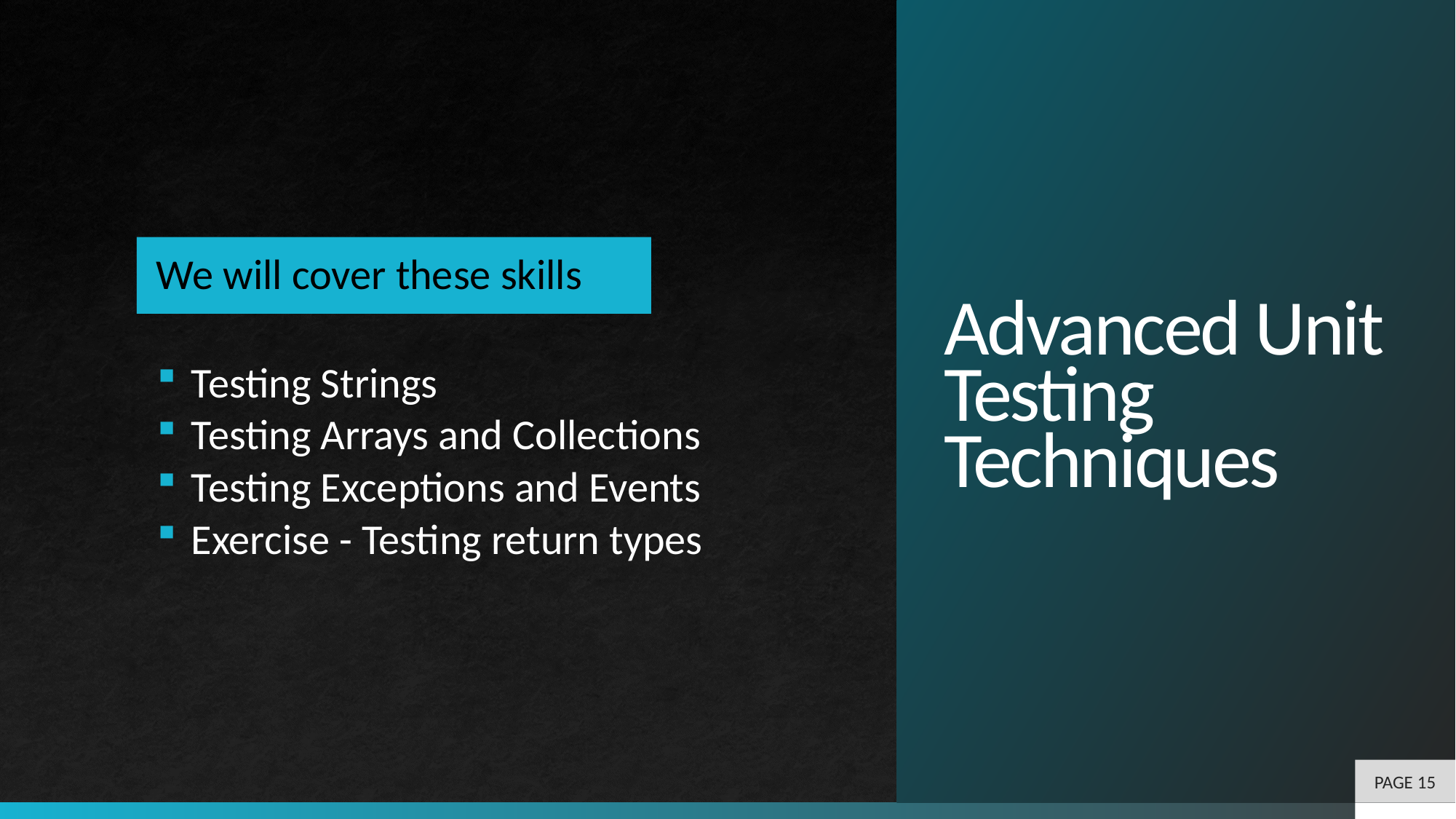

# Advanced Unit Testing Techniques
Testing Strings
Testing Arrays and Collections
Testing Exceptions and Events
Exercise - Testing return types
We will cover these skills
PAGE 15